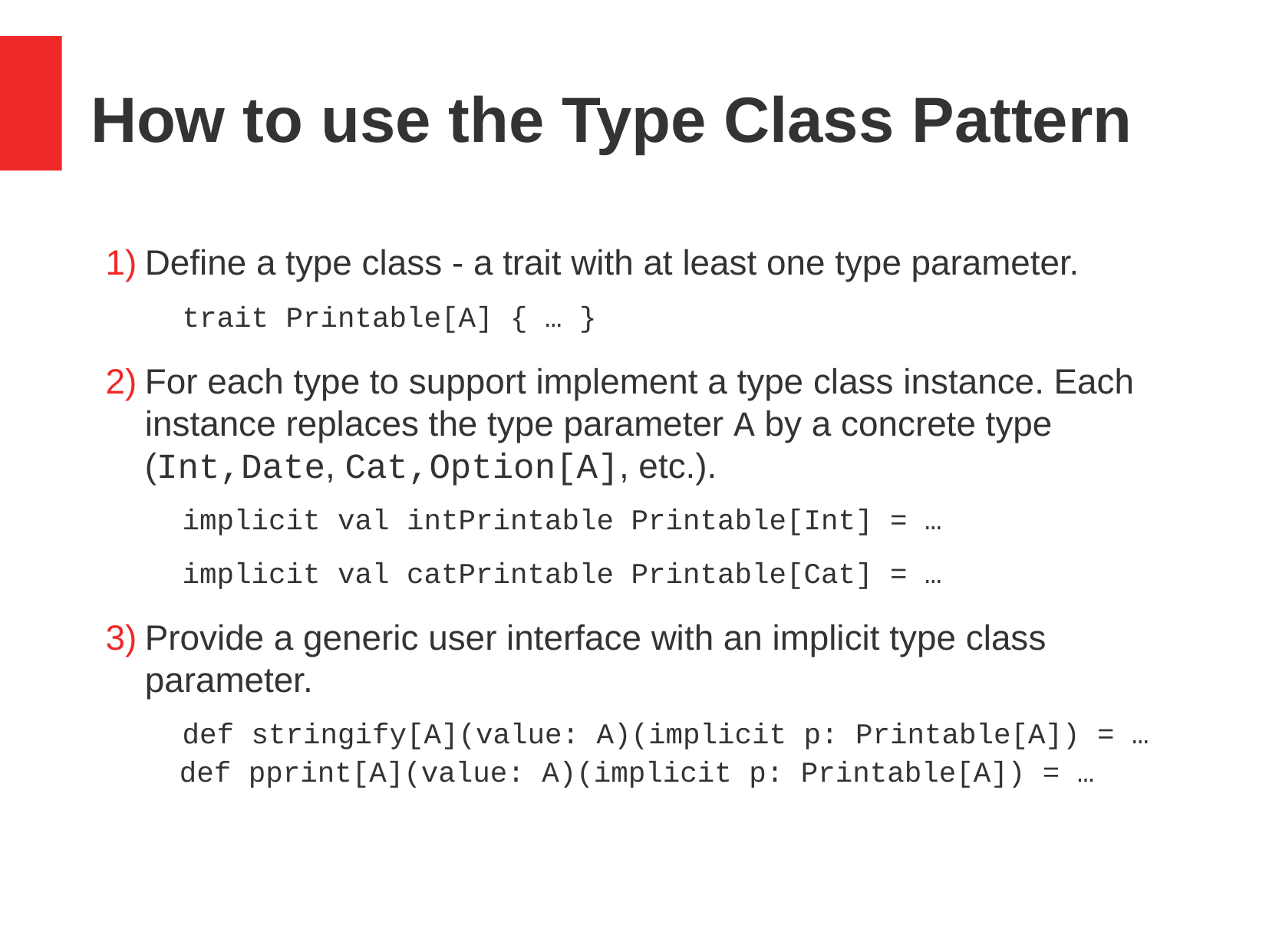

How to use the Type Class Pattern
Define a type class - a trait with at least one type parameter.
   trait Printable[A] { … }
For each type to support implement a type class instance. Each instance replaces the type parameter A by a concrete type (Int,Date, Cat,Option[A], etc.).
   implicit val intPrintable Printable[Int] = …
   implicit val catPrintable Printable[Cat] = …
Provide a generic user interface with an implicit type class parameter.
   def stringify[A](value: A)(implicit p: Printable[A]) = …
  def pprint[A](value: A)(implicit p: Printable[A]) = …